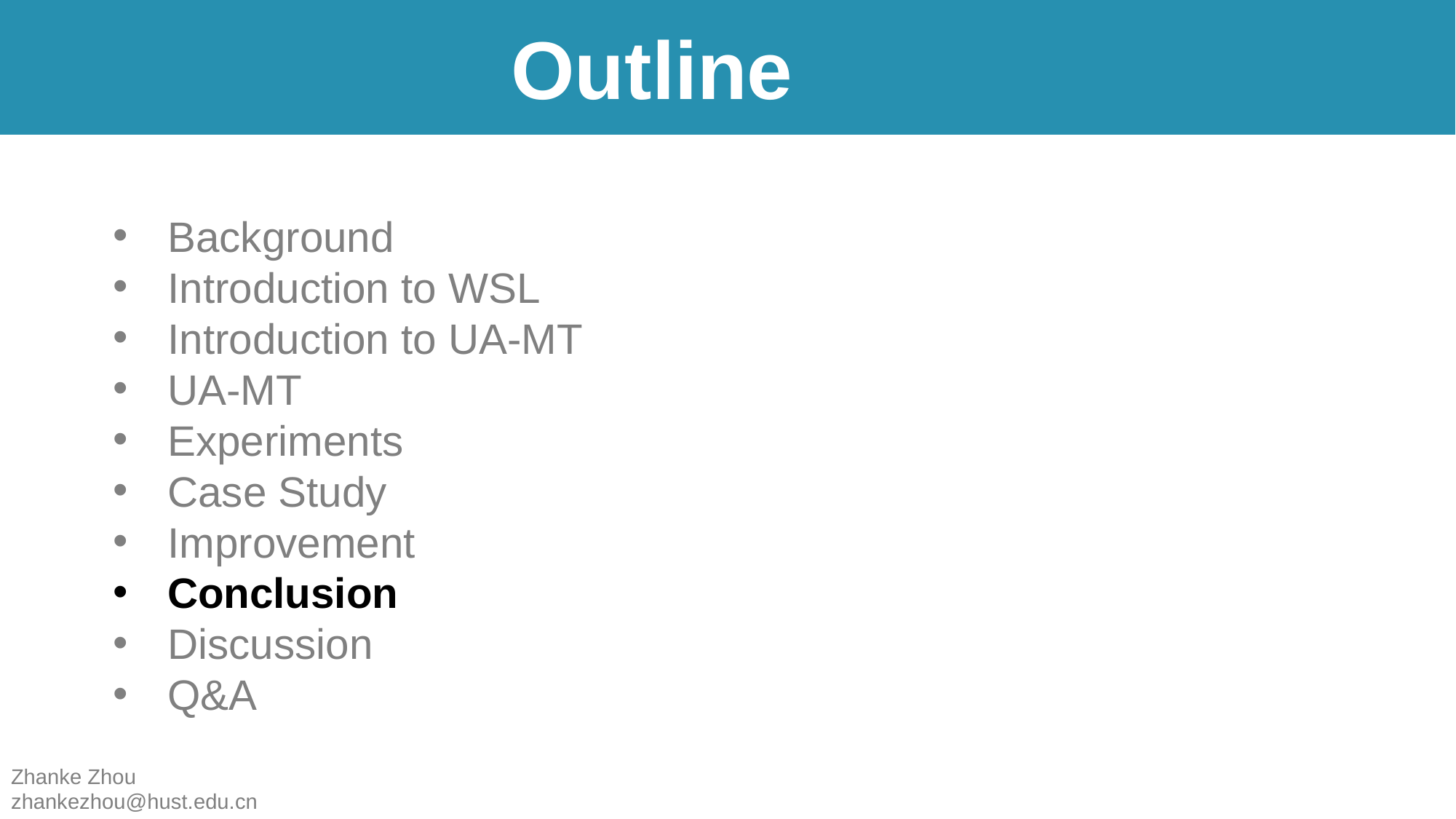

# Outline
Background
Introduction to WSL
Introduction to UA-MT
UA-MT
Experiments
Case Study
Improvement
Conclusion
Discussion
Q&A
Zhanke Zhou
zhankezhou@hust.edu.cn